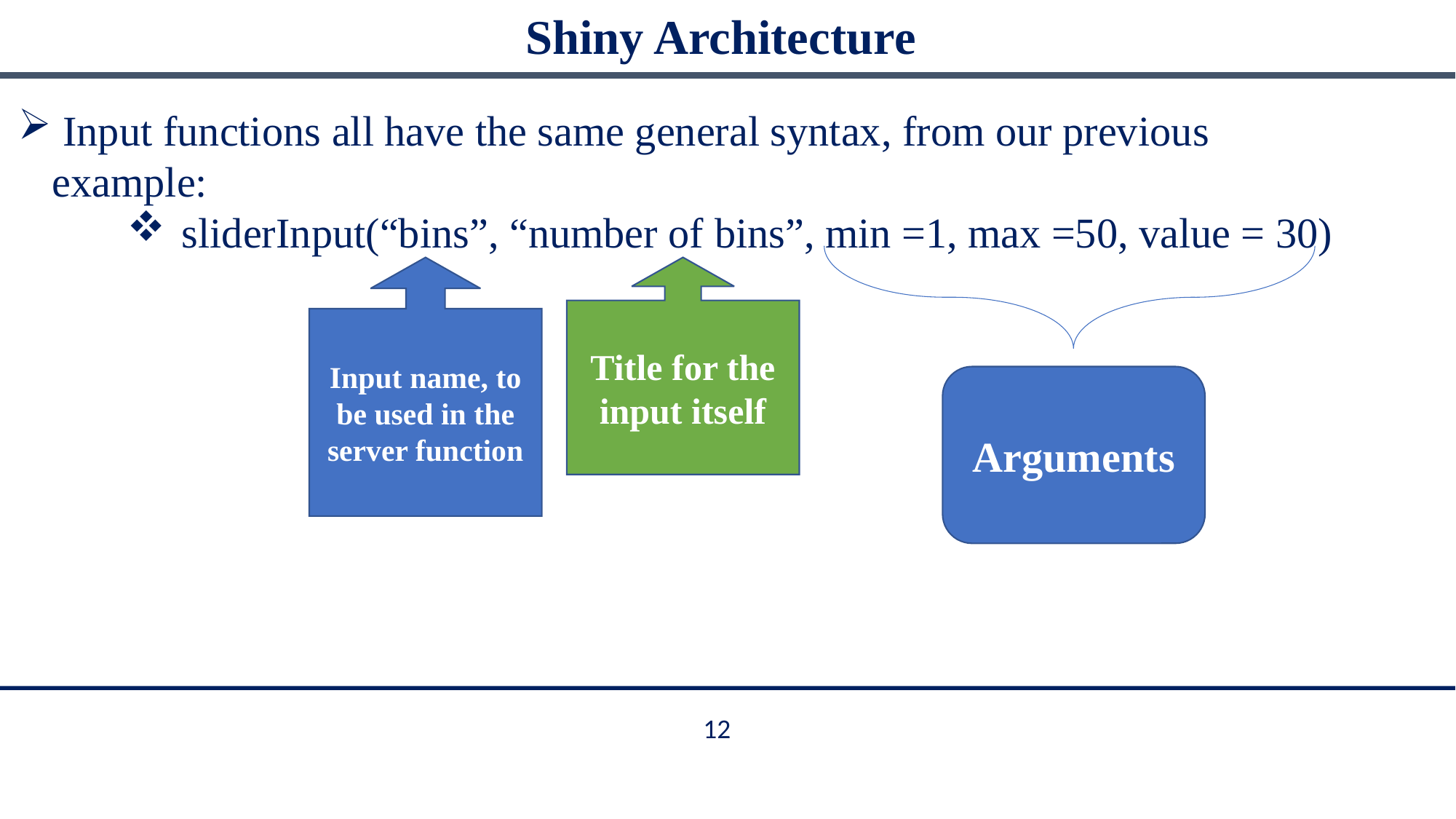

# Shiny Architecture

 Input functions all have the same general syntax, from our previous example:
sliderInput(“bins”, “number of bins”, min =1, max =50, value = 30)

Input name, to be used in the server function
Title for the input itself
Arguments